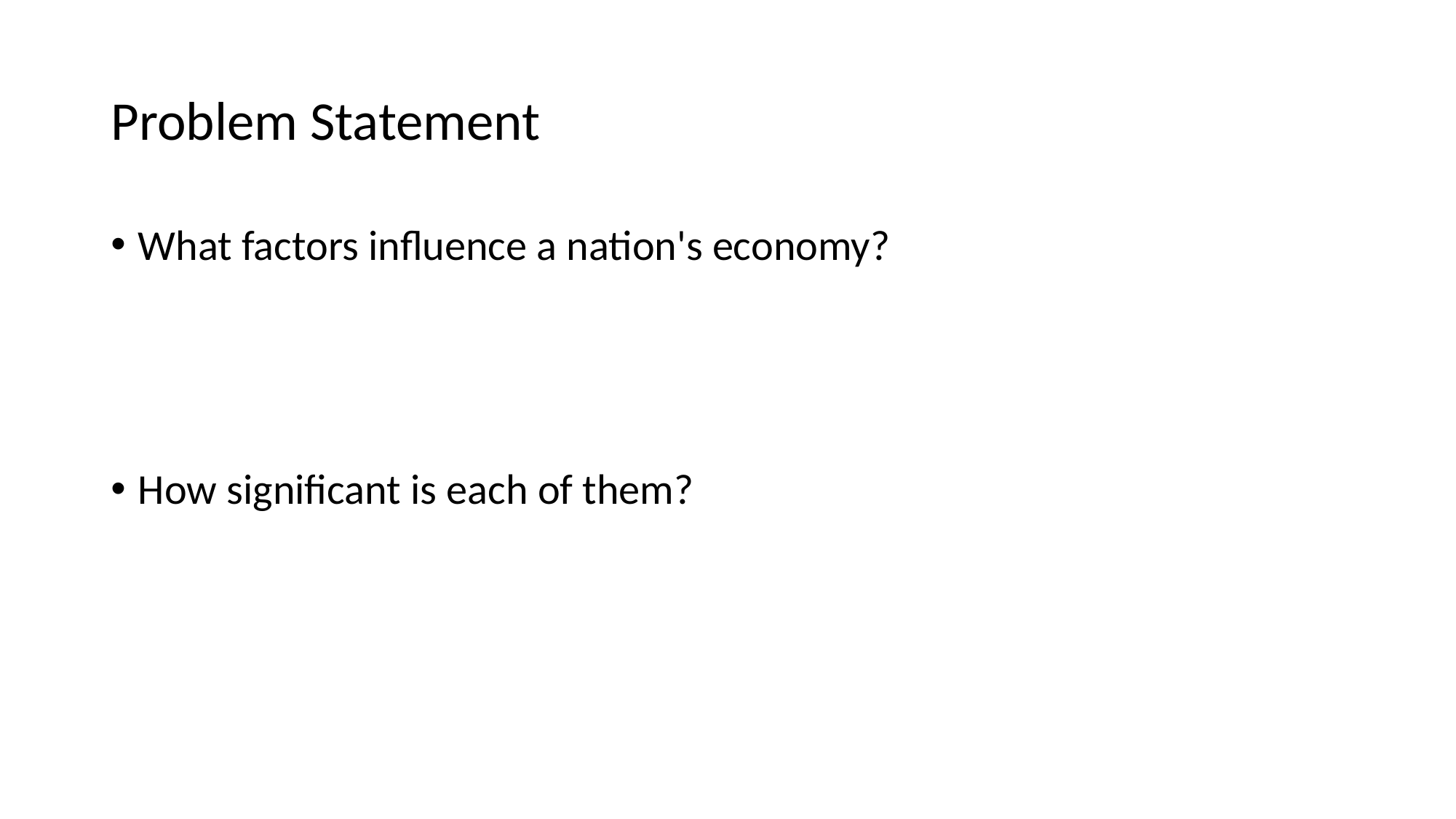

# Problem Statement
What factors influence a nation's economy?

How significant is each of them?